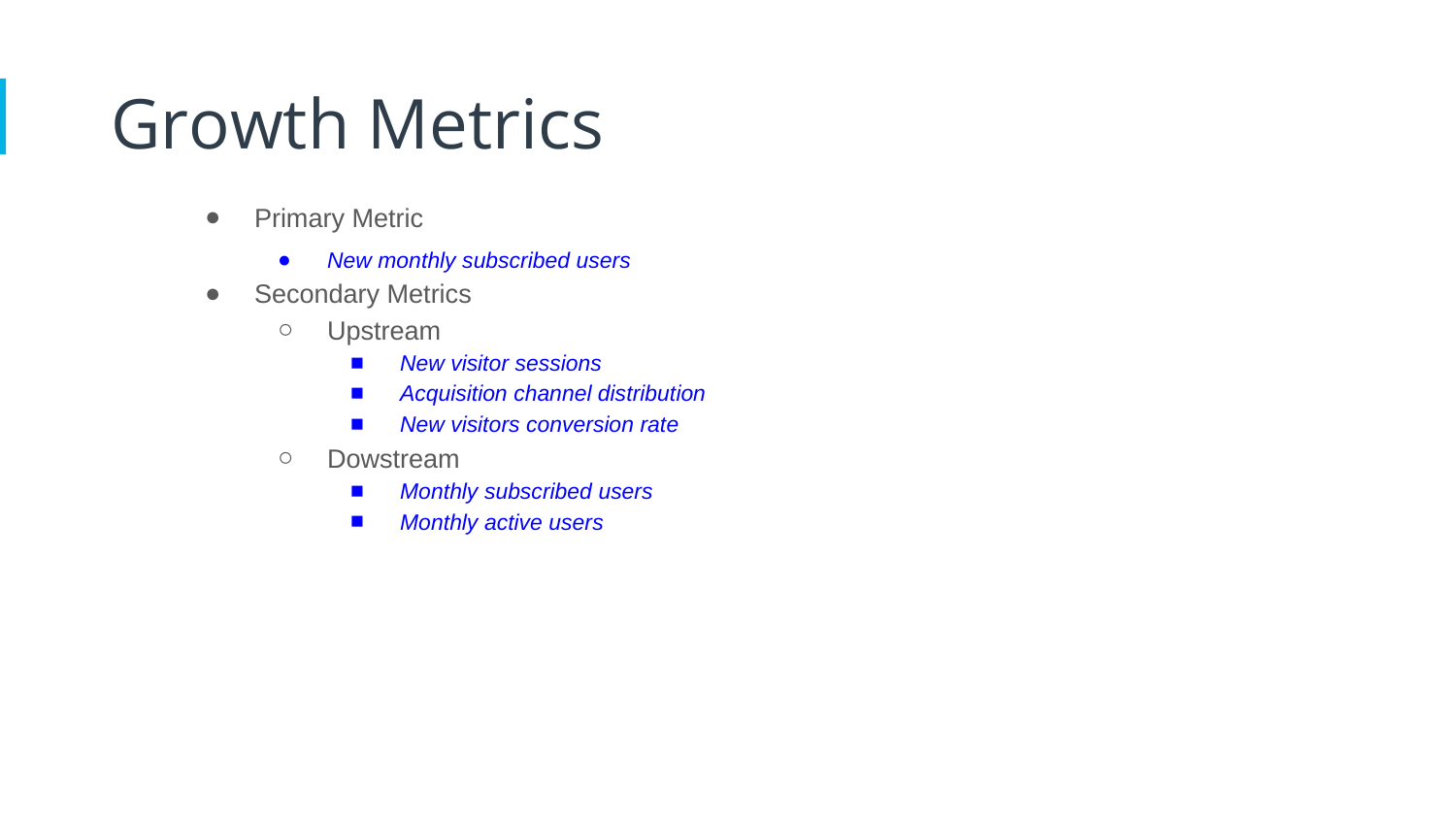

Growth Metrics
Primary Metric
New monthly subscribed users
Secondary Metrics
Upstream
New visitor sessions
Acquisition channel distribution
New visitors conversion rate
Dowstream
Monthly subscribed users
Monthly active users